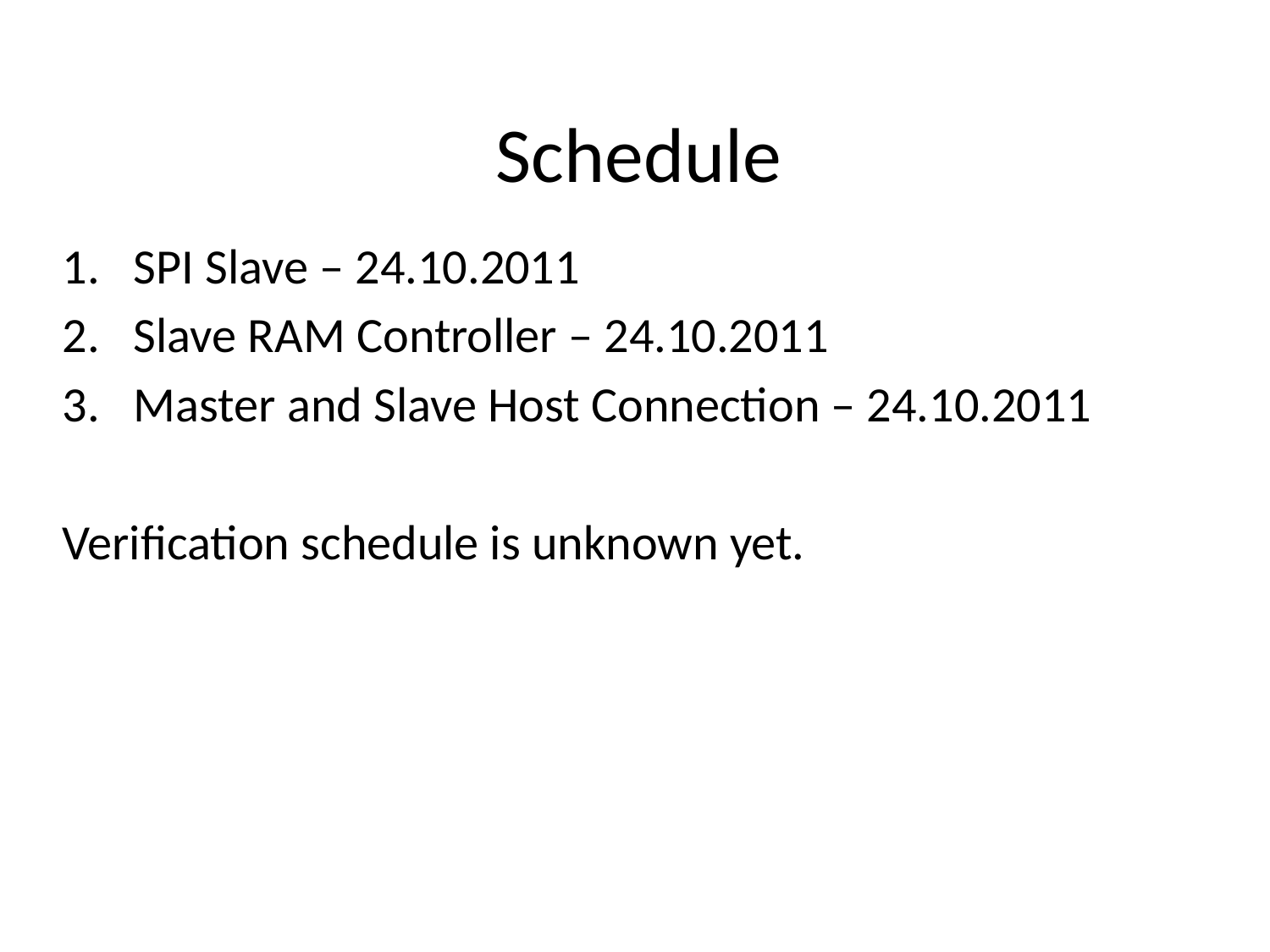

# Schedule
SPI Slave – 24.10.2011
Slave RAM Controller – 24.10.2011
Master and Slave Host Connection – 24.10.2011

Verification schedule is unknown yet.